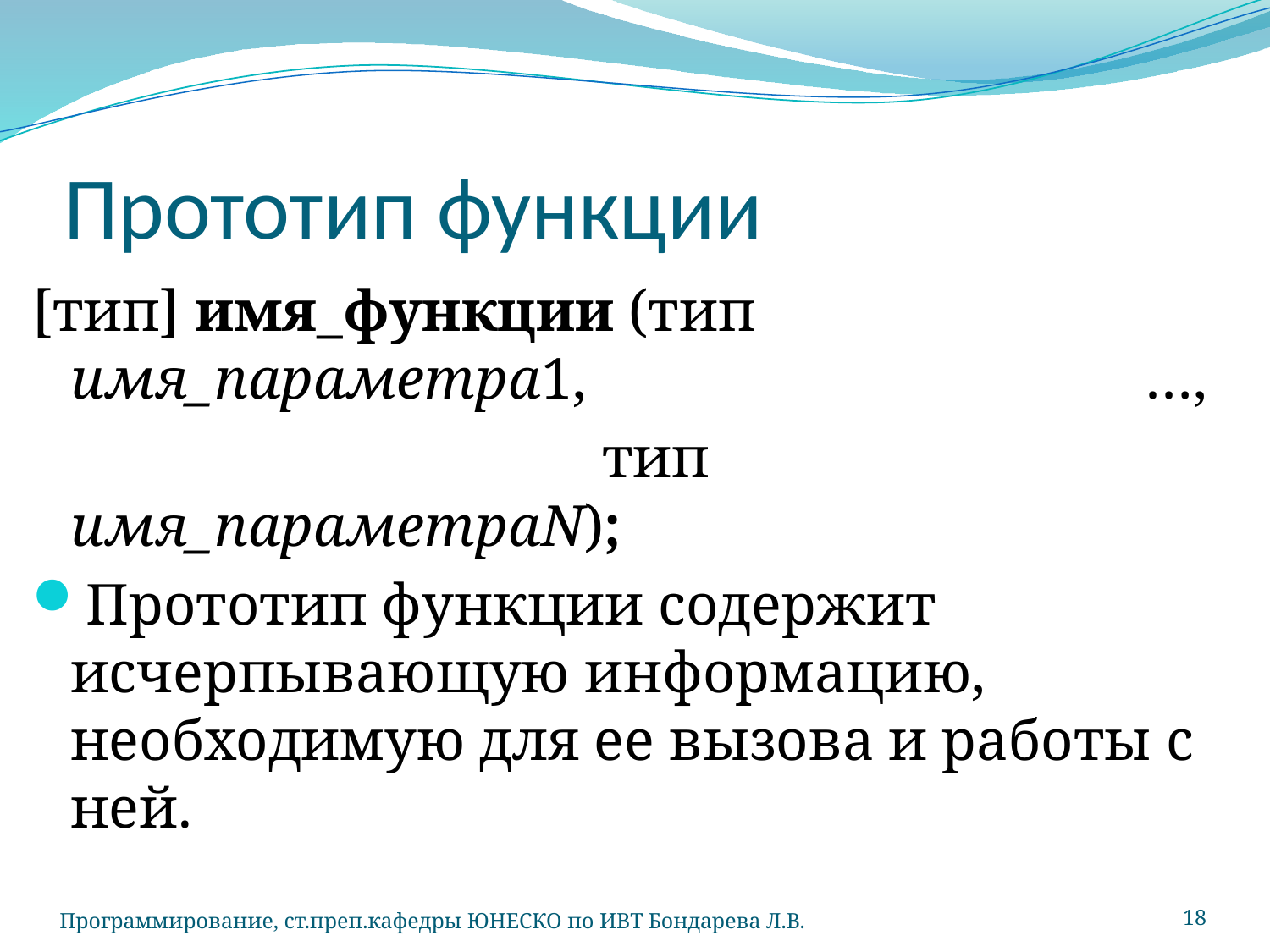

# Прототип функции
[тип] имя_функции (тип имя_параметра1, 				    …,
                                       тип имя_параметраN);
Прототип функции содержит исчерпывающую информацию, необходимую для ее вызова и работы с ней.

Программирование, ст.преп.кафедры ЮНЕСКО по ИВТ Бондарева Л.В.
18